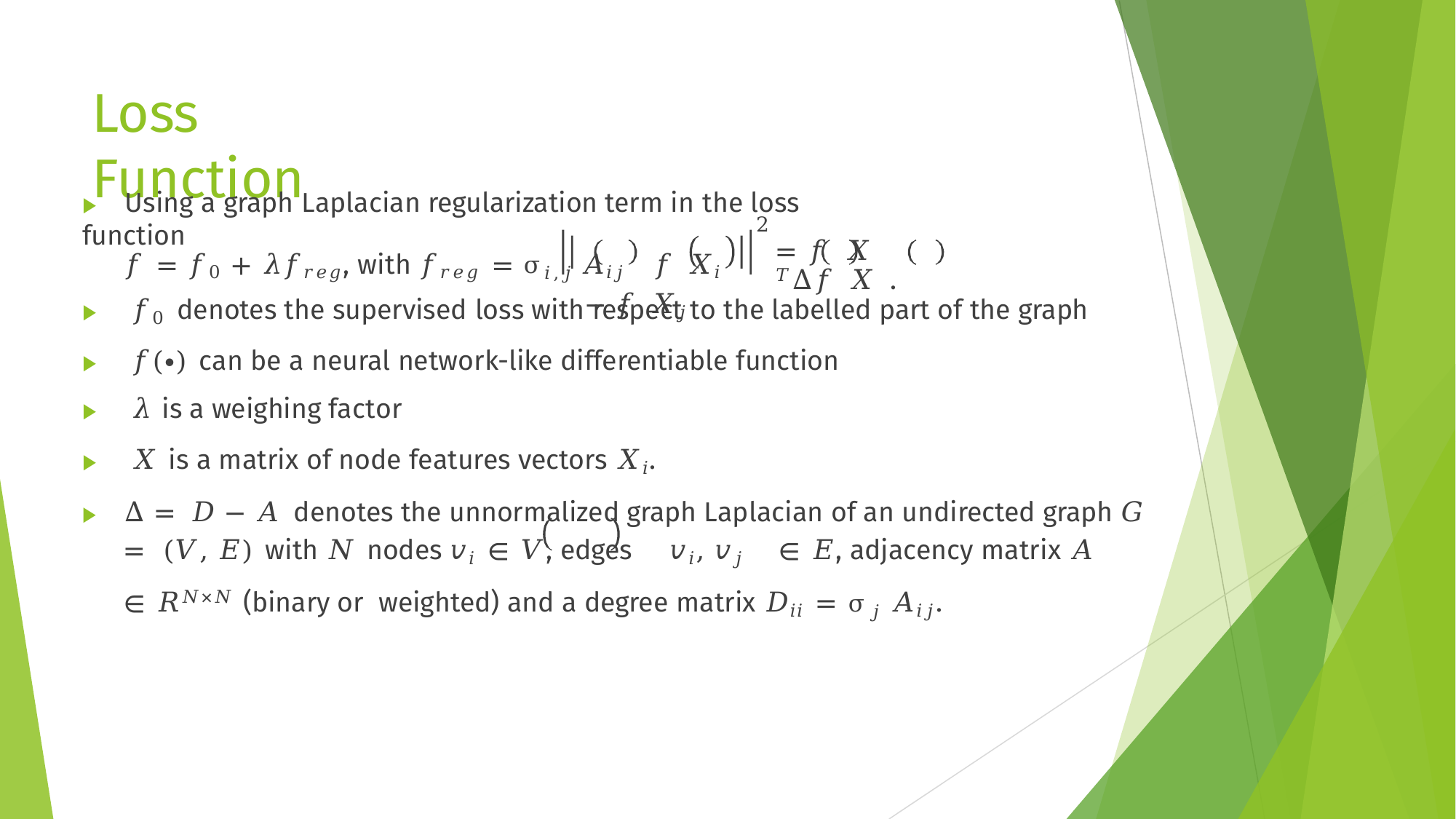

# Loss Function
▶	Using a graph Laplacian regularization term in the loss function
2
= 𝑓  𝑋 𝑇Δ𝑓 𝑋 .

𝑓 = 𝑓0 + 𝜆𝑓𝑟𝑒𝑔, with 𝑓𝑟𝑒𝑔 = σ𝑖,𝑗 𝐴𝑖𝑗	𝑓 𝑋𝑖	− 𝑓 𝑋𝑗

▶	𝑓0 denotes the supervised loss with respect to the labelled part of the graph
▶	𝑓(∙) can be a neural network-like differentiable function
▶	𝜆 is a weighing factor
▶	𝑋 is a matrix of node features vectors 𝑋𝑖.
▶	Δ = 𝐷 − 𝐴 denotes the unnormalized graph Laplacian of an undirected graph 𝐺 =  (𝑉, 𝐸) with 𝑁 nodes 𝑣𝑖 ∈ 𝑉, edges	𝑣𝑖, 𝑣𝑗	∈ 𝐸, adjacency matrix 𝐴 ∈ 𝑅𝑁×𝑁 (binary or  weighted) and a degree matrix 𝐷𝑖𝑖 = σ𝑗 𝐴𝑖𝑗.